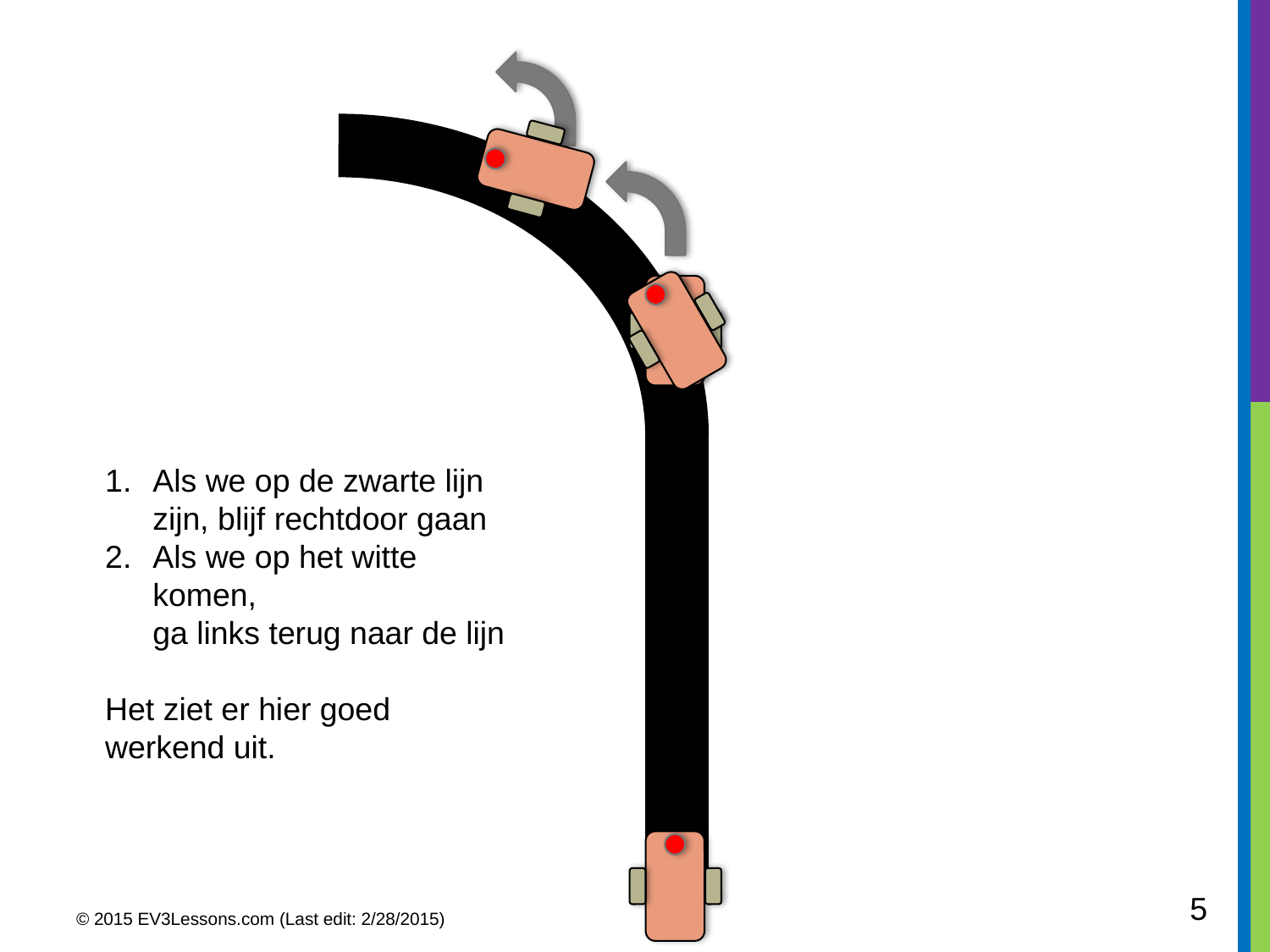

Als we op de zwarte lijn zijn, blijf rechtdoor gaan
Als we op het witte komen,
ga links terug naar de lijn

Het ziet er hier goed werkend uit.

5
© 2015 EV3Lessons.com (Last edit: 2/28/2015)